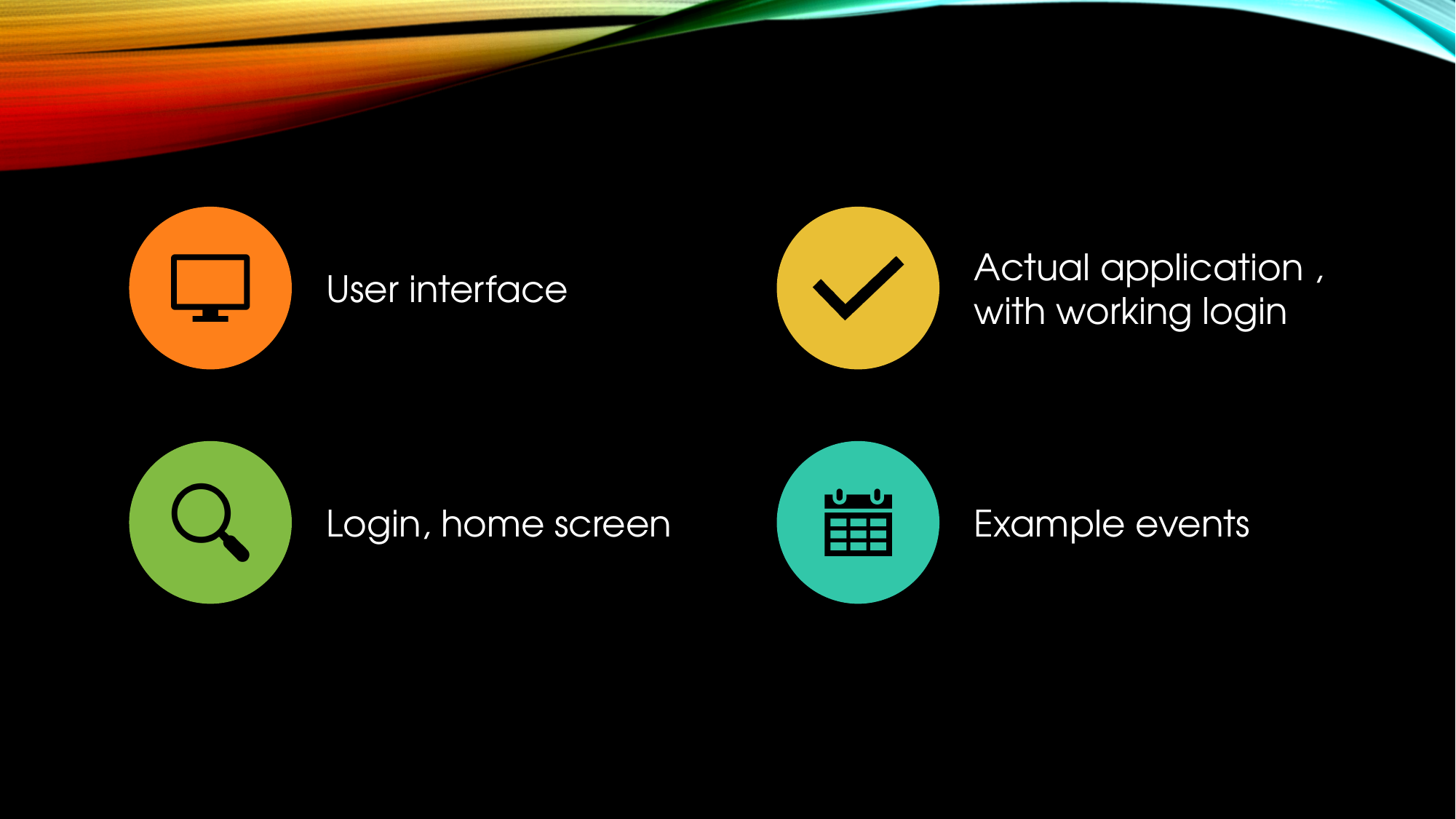

User interface
Actual application , with working login
Login, home screen
Example events